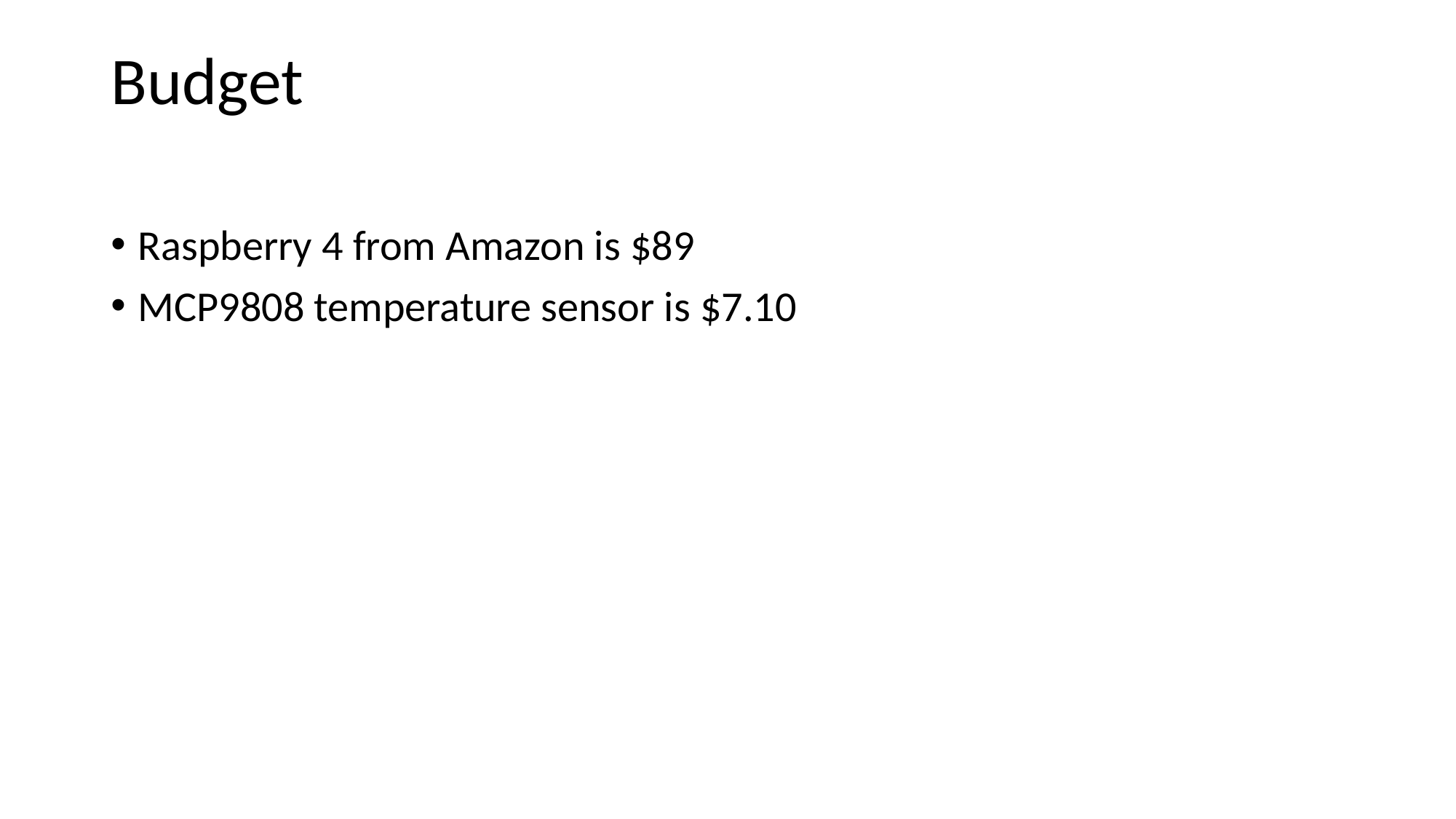

# Budget
Raspberry 4 from Amazon is $89
MCP9808 temperature sensor is $7.10